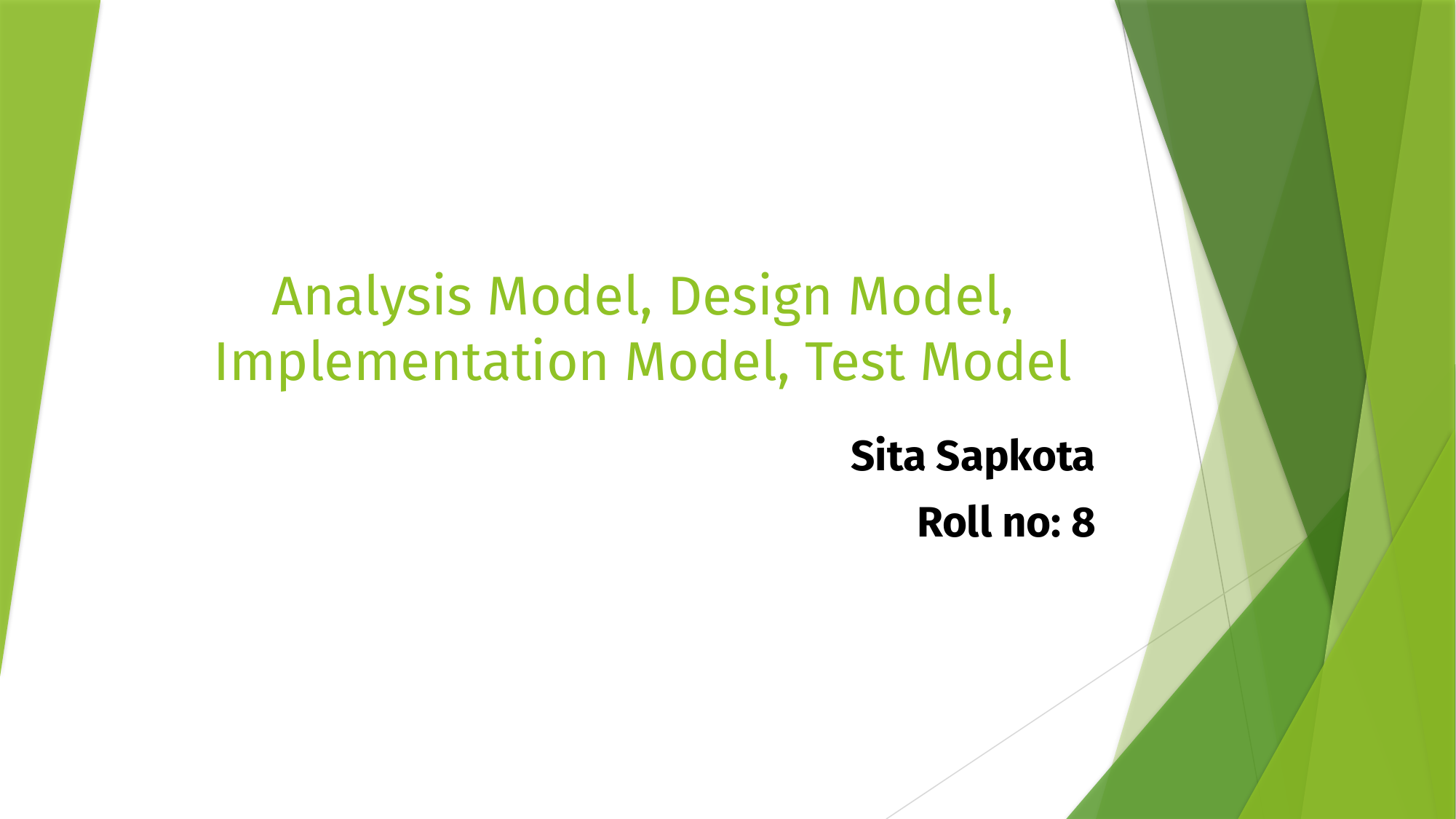

# Analysis Model, Design Model, Implementation Model, Test Model
Sita Sapkota
Roll no: 8